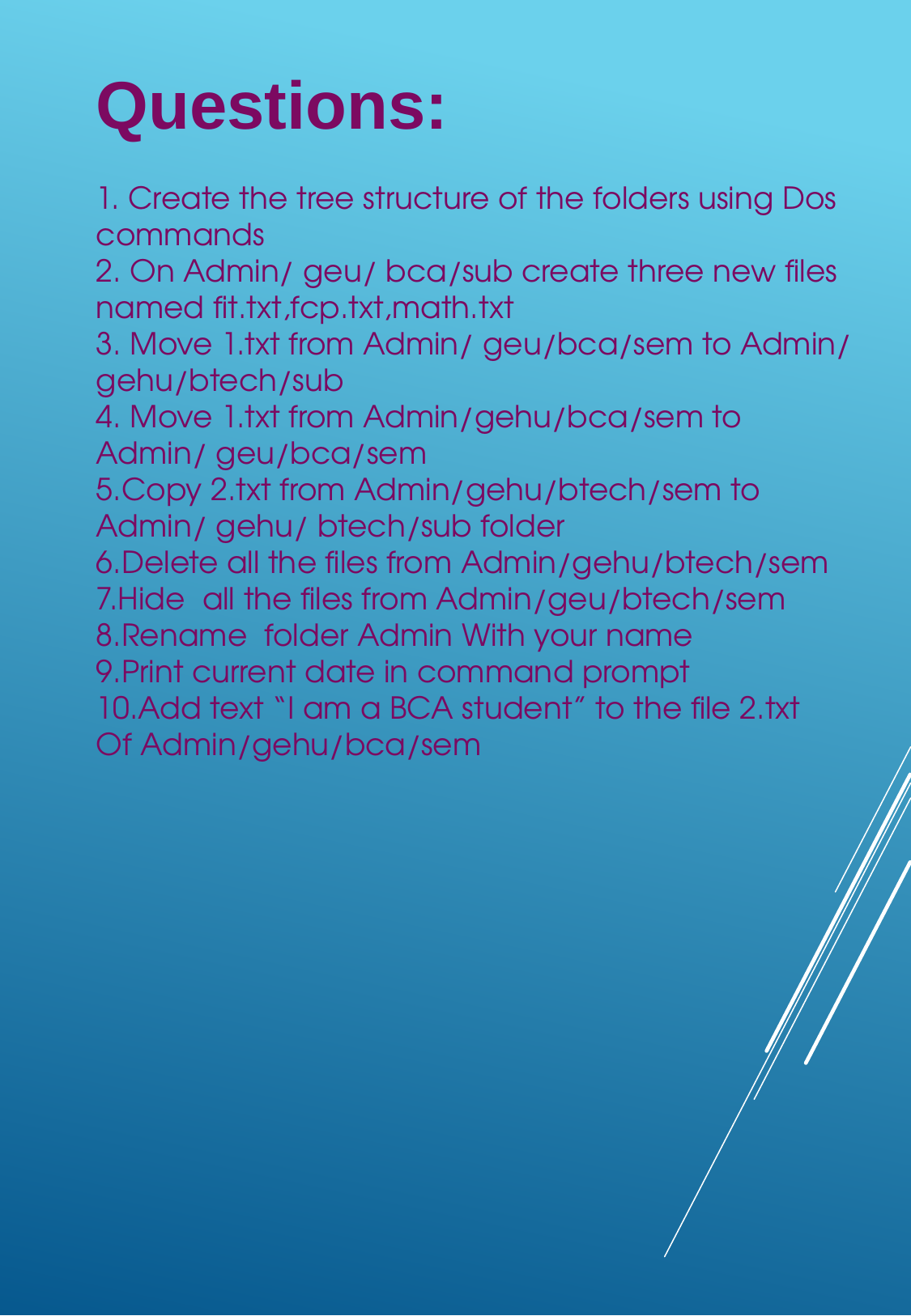

Questions:

1. Create the tree structure of the folders using Dos commands
2. On Admin/ geu/ bca/sub create three new files named fit.txt,fcp.txt,math.txt
3. Move 1.txt from Admin/ geu/bca/sem to Admin/ gehu/btech/sub
4. Move 1.txt from Admin/gehu/bca/sem to Admin/ geu/bca/sem
5.Copy 2.txt from Admin/gehu/btech/sem to Admin/ gehu/ btech/sub folder
6.Delete all the files from Admin/gehu/btech/sem
7.Hide  all the files from Admin/geu/btech/sem
8.Rename  folder Admin With your name
9.Print current date in command prompt
10.Add text “I am a BCA student” to the file 2.txt
Of Admin/gehu/bca/sem